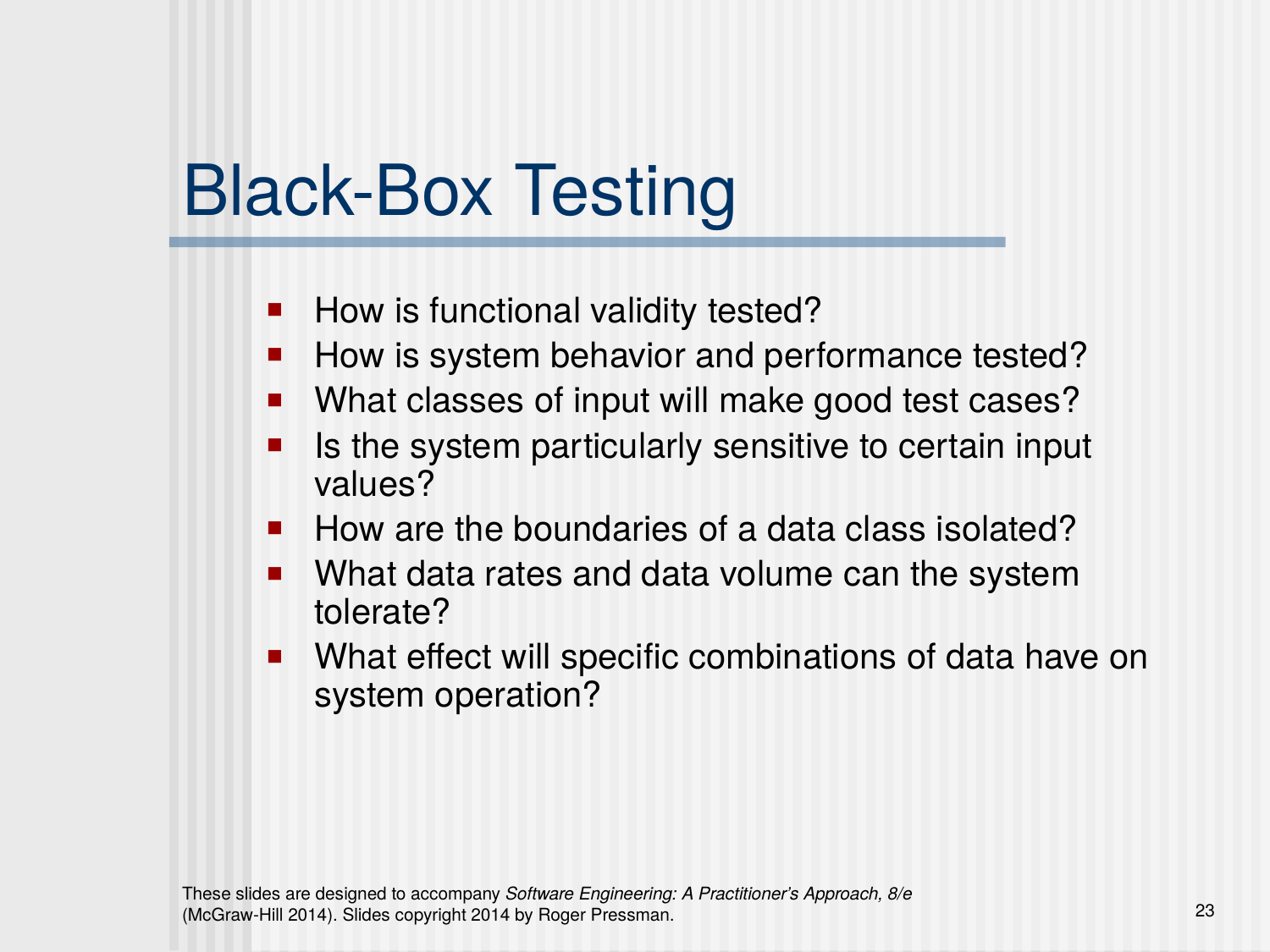

# Black-Box Testing
How is functional validity tested?
How is system behavior and performance tested?
What classes of input will make good test cases?
Is the system particularly sensitive to certain input values?
How are the boundaries of a data class isolated?
What data rates and data volume can the system tolerate?
What effect will specific combinations of data have on system operation?
These slides are designed to accompany Software Engineering: A Practitioner’s Approach, 8/e (McGraw-Hill 2014). Slides copyright 2014 by Roger Pressman.
23